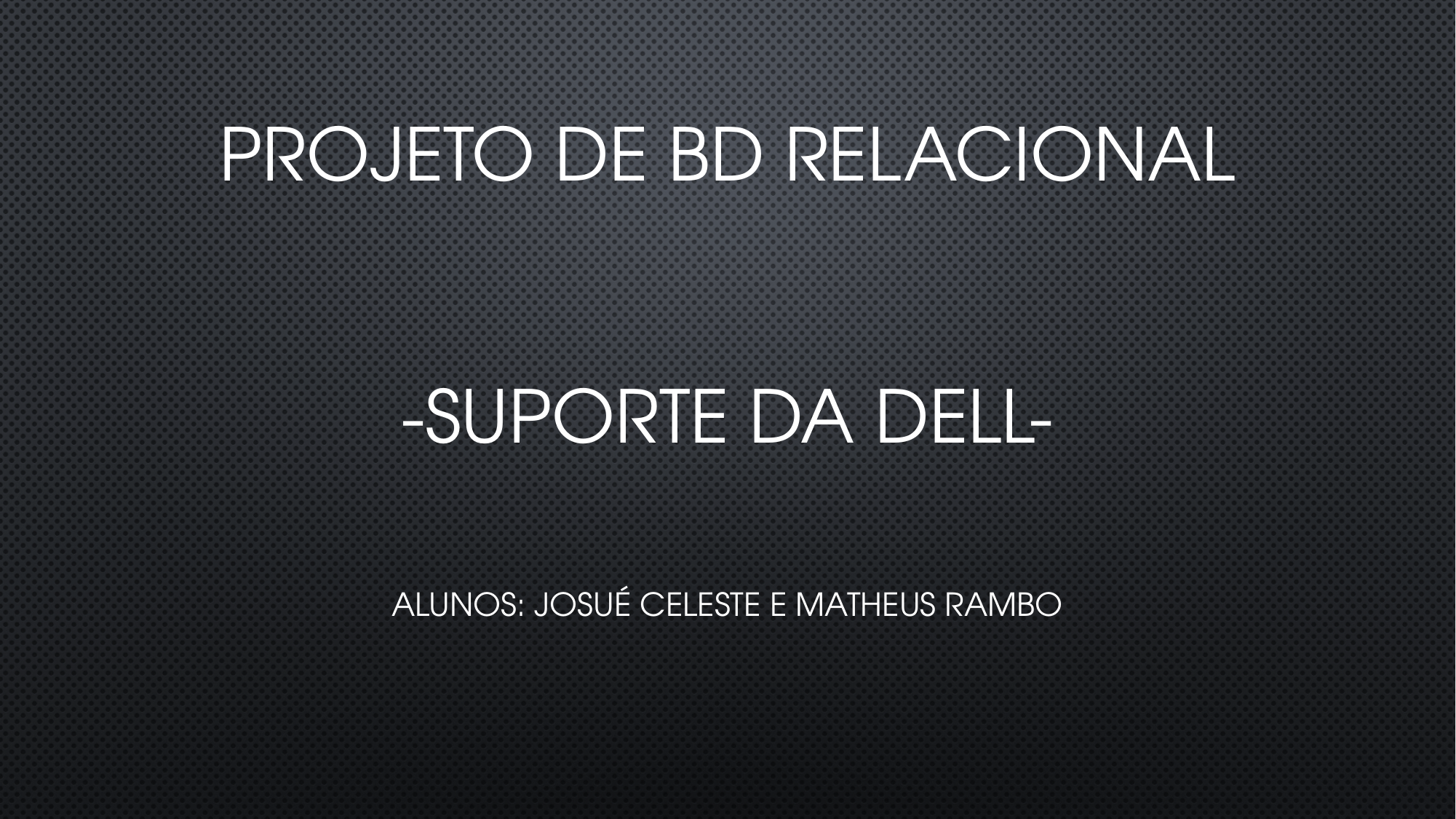

# Projeto de BD Relacional -Suporte da DELL-
Alunos: Josué Celeste e Matheus Rambo